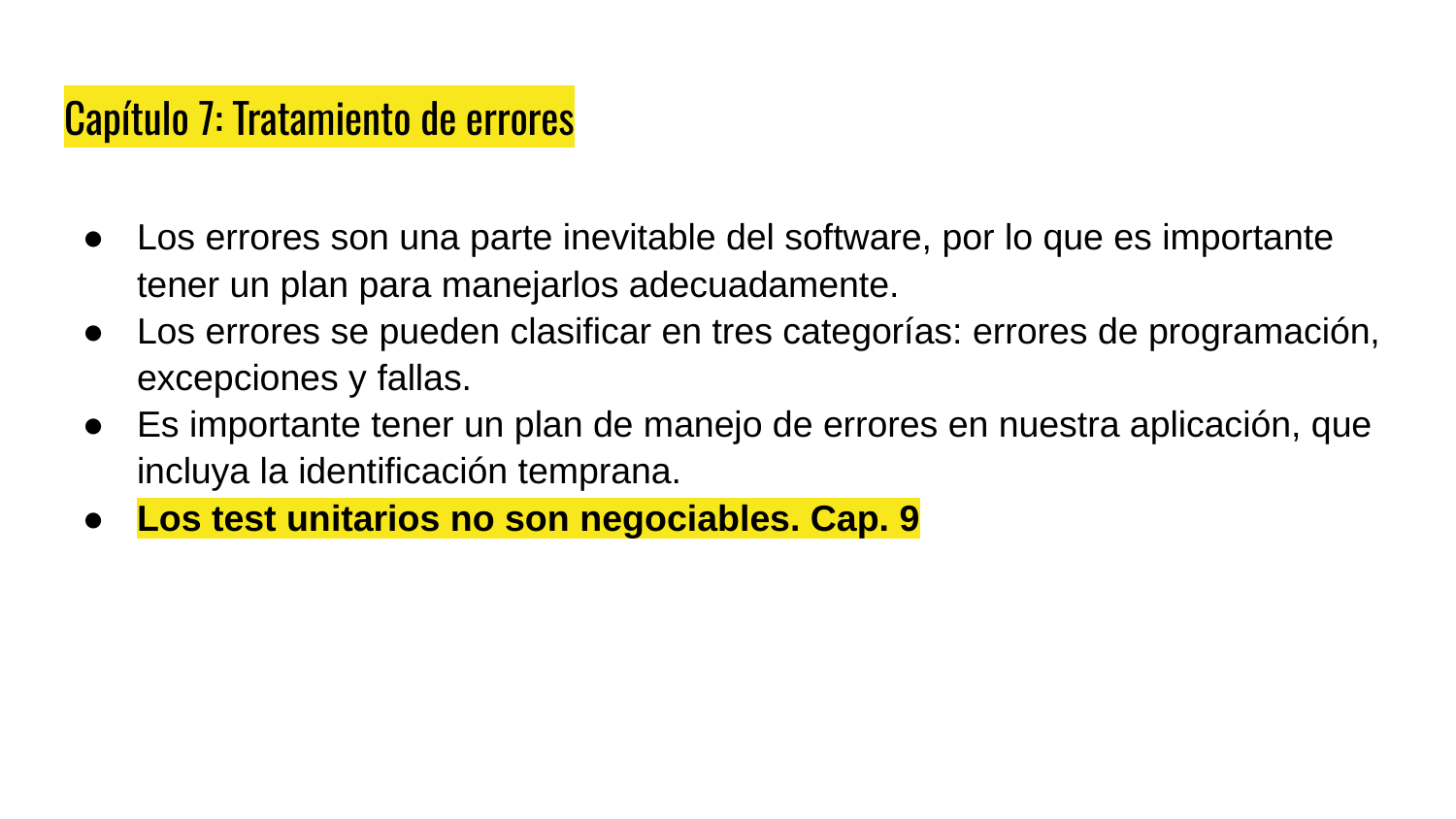

# Capítulo 7: Tratamiento de errores
Los errores son una parte inevitable del software, por lo que es importante tener un plan para manejarlos adecuadamente.
Los errores se pueden clasificar en tres categorías: errores de programación, excepciones y fallas.
Es importante tener un plan de manejo de errores en nuestra aplicación, que incluya la identificación temprana.
Los test unitarios no son negociables. Cap. 9